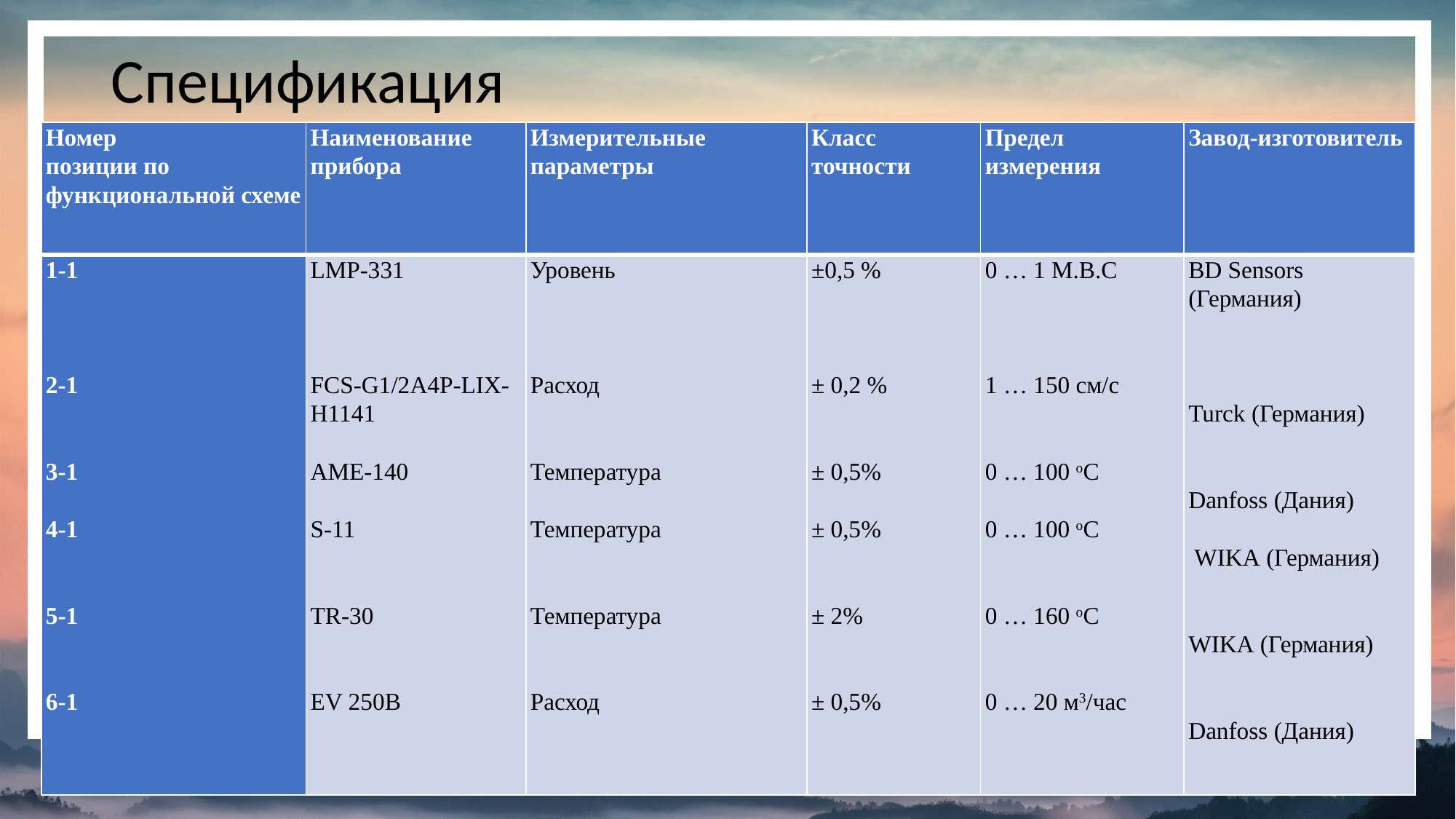

# Спецификация
| Номер позиции по функциональной схеме | Наименование прибора | Измерительные параметры | Класс точности | Предел измерения | Завод-изготовитель |
| --- | --- | --- | --- | --- | --- |
| 1-1       2-1     3-1    4-1     5-1     6-1 | LMP-331       FCS-G1/2A4P-LIX-H1141   AME-140   S-11      TR-30     EV 250B | Уровень       Расход     Температура   Температура      Температура     Расход | ±0,5 %       ± 0,2 %     ± 0,5%   ± 0,5%      ± 2%     ± 0,5% | 0 … 1 М.В.С       1 … 150 см/с     0 … 100 оС    0 … 100 оС      0 … 160 оС     0 … 20 м3/час | BD Sensors (Германия)       Turck (Германия)     Danfoss (Дания)    WIKA (Германия)      WIKA (Германия)     Danfoss (Дания) |